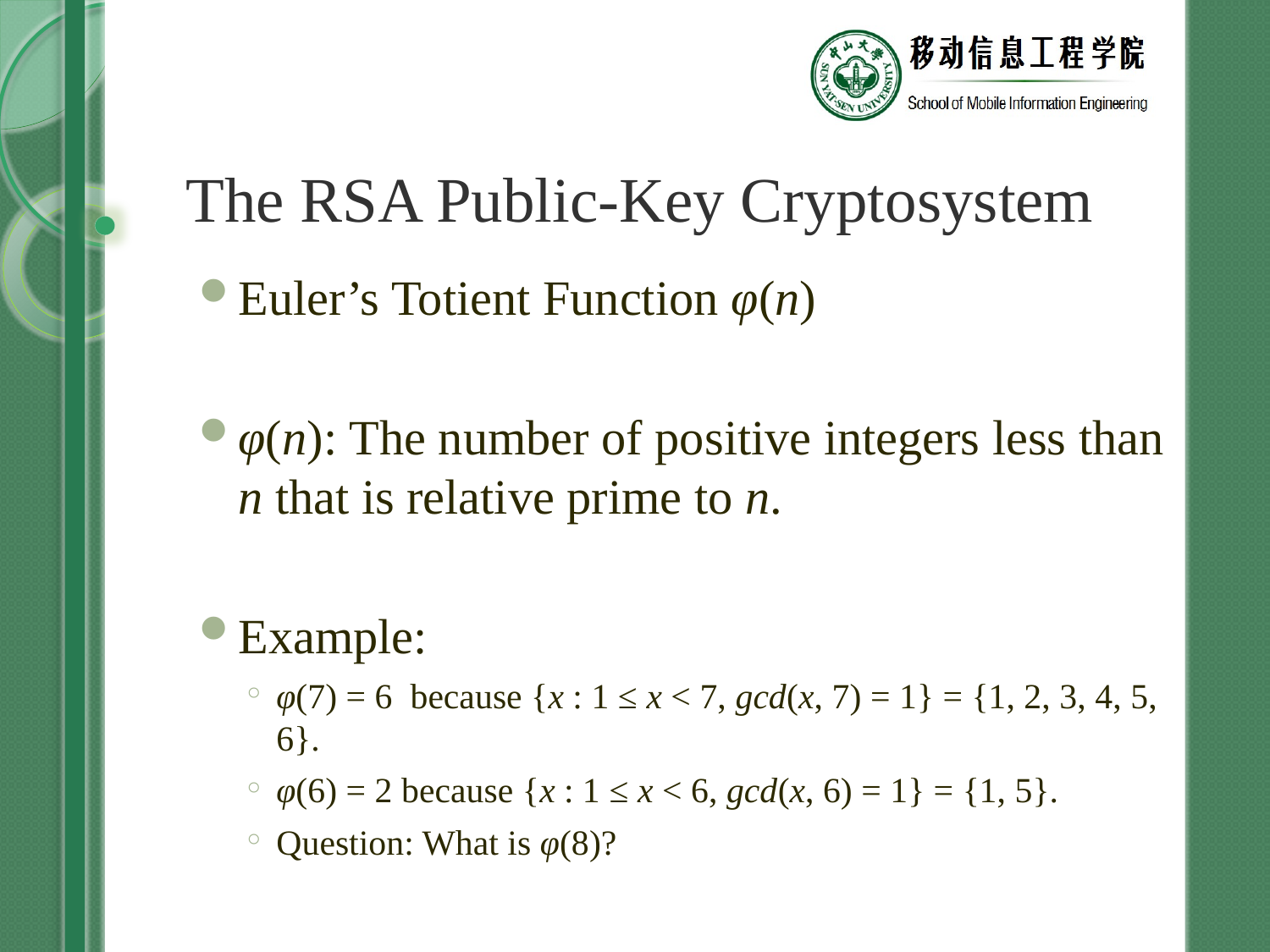

# The RSA Public-Key Cryptosystem
Euler’s Totient Function φ(n)

φ(n): The number of positive integers less than n that is relative prime to n.

Example:
φ(7) = 6  because {x : 1 ≤ x < 7, gcd(x, 7) = 1} = {1, 2, 3, 4, 5, 6}.
φ(6) = 2 because {x : 1 ≤ x < 6, gcd(x, 6) = 1} = {1, 5}.
Question: What is φ(8)?